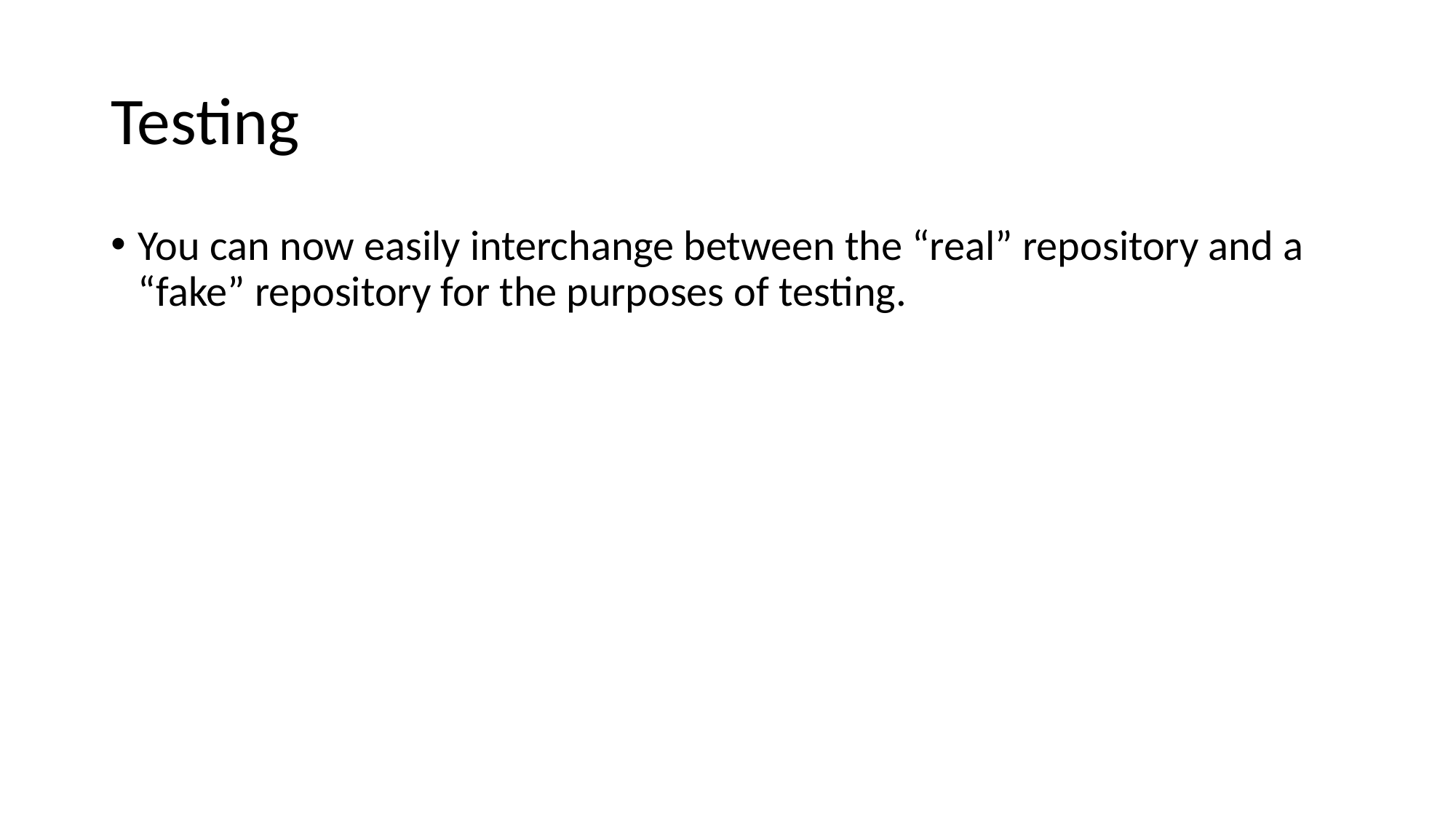

# Testing
You can now easily interchange between the “real” repository and a “fake” repository for the purposes of testing.